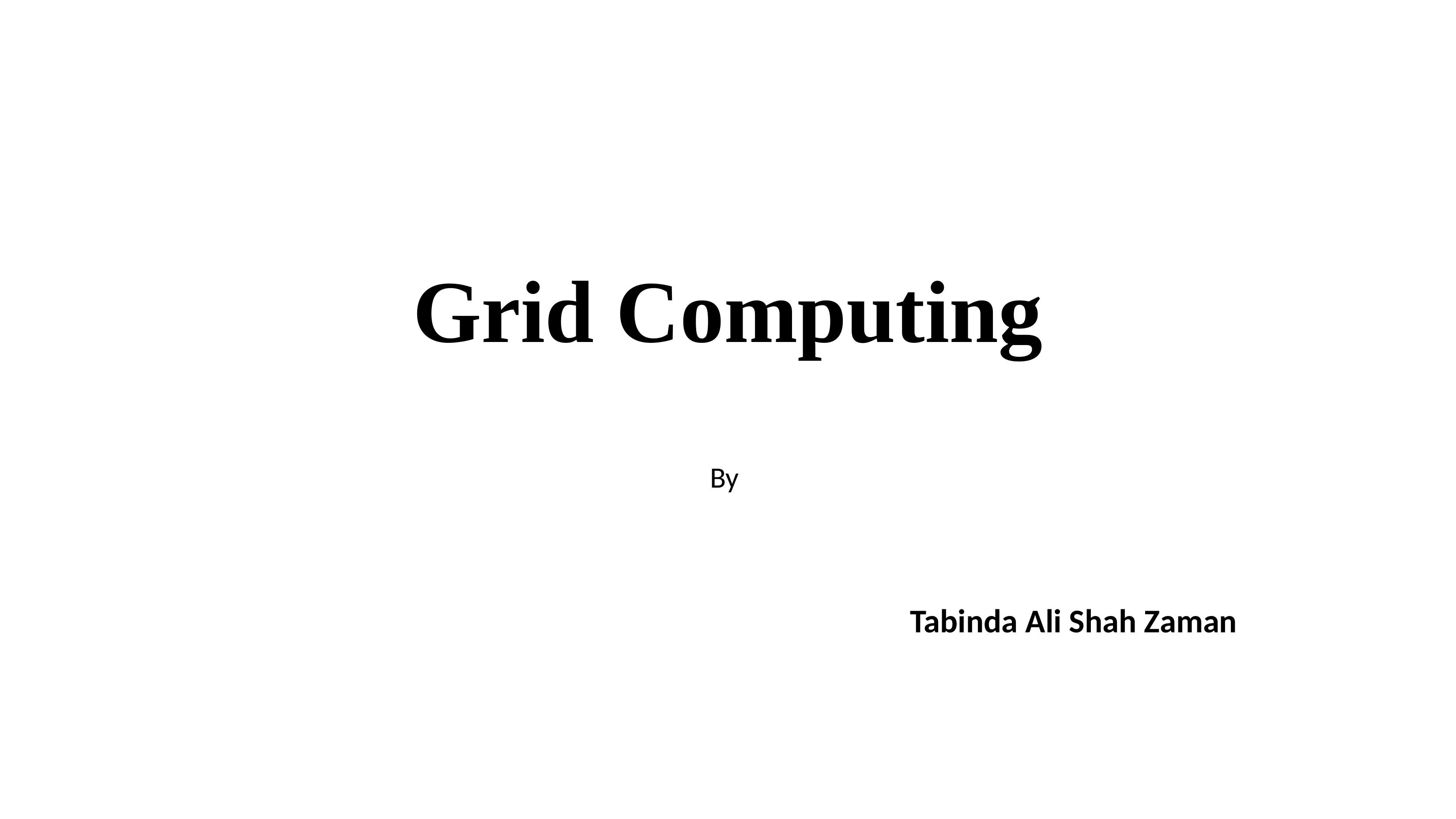

# Grid Computing
By

Tabinda Ali Shah Zaman